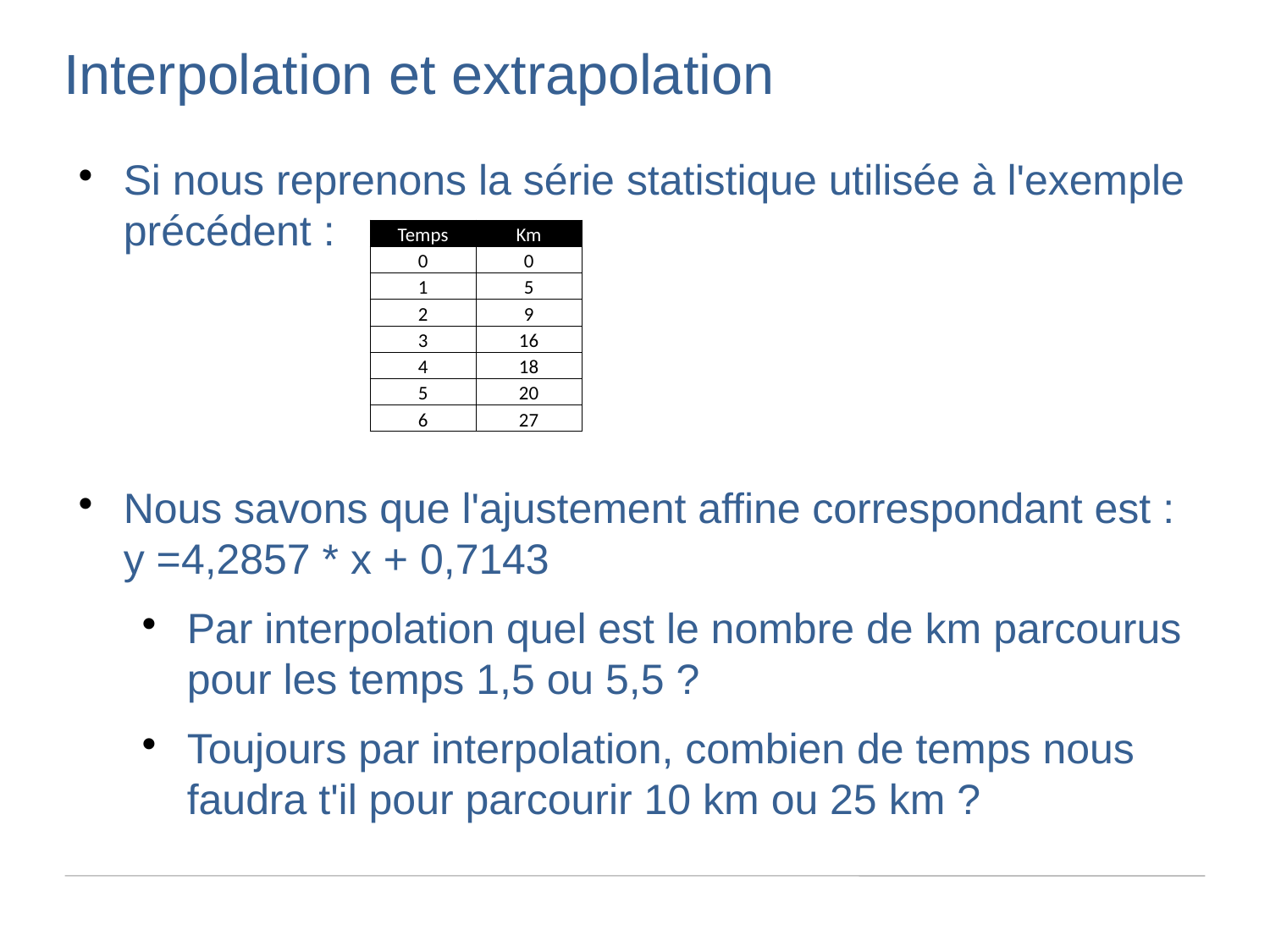

Interpolation et extrapolation
Si nous reprenons la série statistique utilisée à l'exemple précédent :

Nous savons que l'ajustement affine correspondant est : y =4,2857 * x + 0,7143
Par interpolation quel est le nombre de km parcourus pour les temps 1,5 ou 5,5 ?
Toujours par interpolation, combien de temps nous faudra t'il pour parcourir 10 km ou 25 km ?

| Temps | Km |
| --- | --- |
| 0 | 0 |
| 1 | 5 |
| 2 | 9 |
| 3 | 16 |
| 4 | 18 |
| 5 | 20 |
| 6 | 27 |